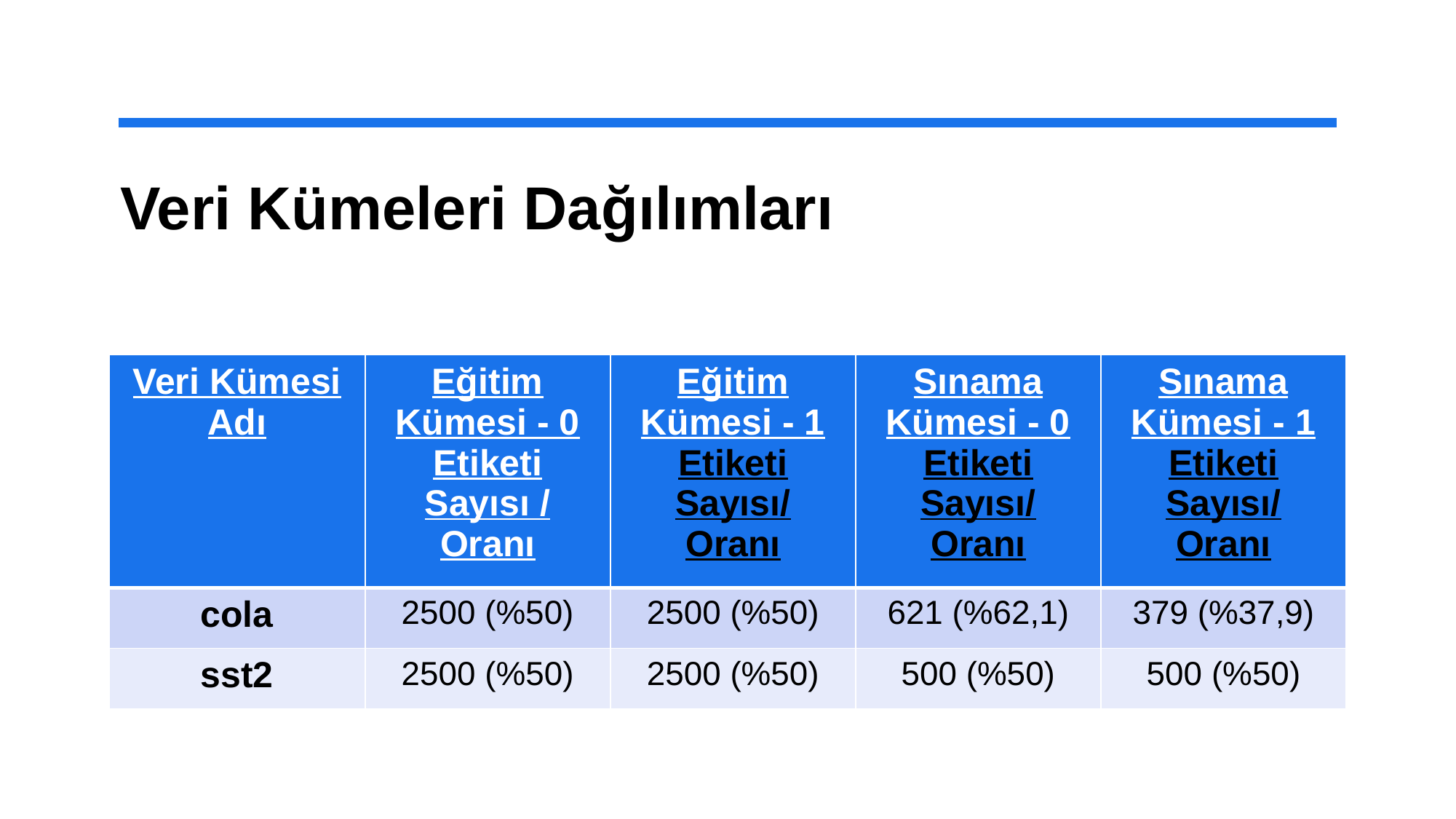

# Veri Kümeleri Dağılımları
| Veri Kümesi Adı | Eğitim Kümesi - 0 Etiketi Sayısı / Oranı | Eğitim Kümesi - 1 Etiketi Sayısı/ Oranı | Sınama Kümesi - 0 Etiketi Sayısı/ Oranı | Sınama Kümesi - 1 Etiketi Sayısı/ Oranı |
| --- | --- | --- | --- | --- |
| cola | 2500 (%50) | 2500 (%50) | 621 (%62,1) | 379 (%37,9) |
| sst2 | 2500 (%50) | 2500 (%50) | 500 (%50) | 500 (%50) |